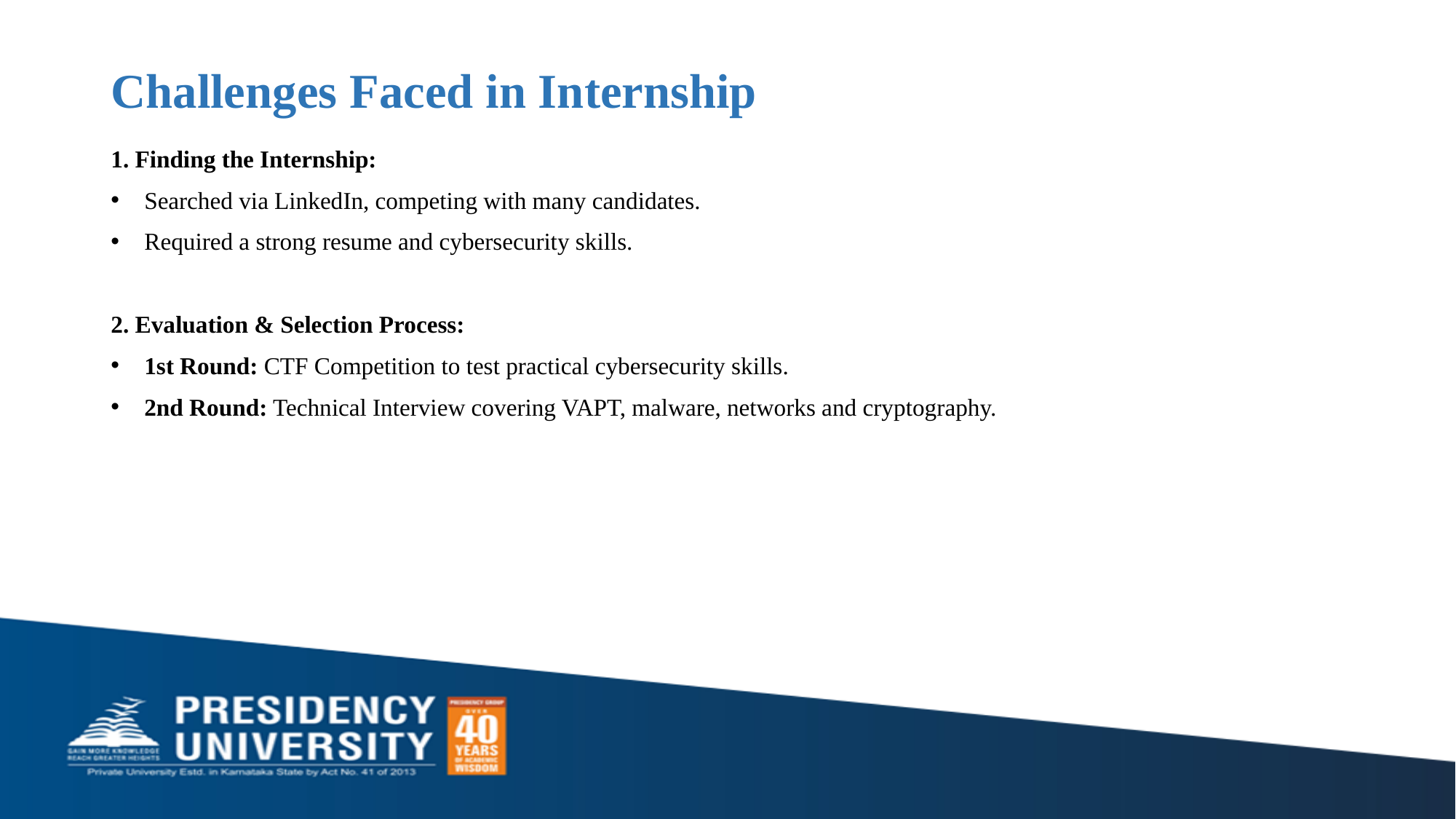

# Challenges Faced in Internship
1. Finding the Internship:
 Searched via LinkedIn, competing with many candidates.
 Required a strong resume and cybersecurity skills.

2. Evaluation & Selection Process:
 1st Round: CTF Competition to test practical cybersecurity skills.
 2nd Round: Technical Interview covering VAPT, malware, networks and cryptography.
7